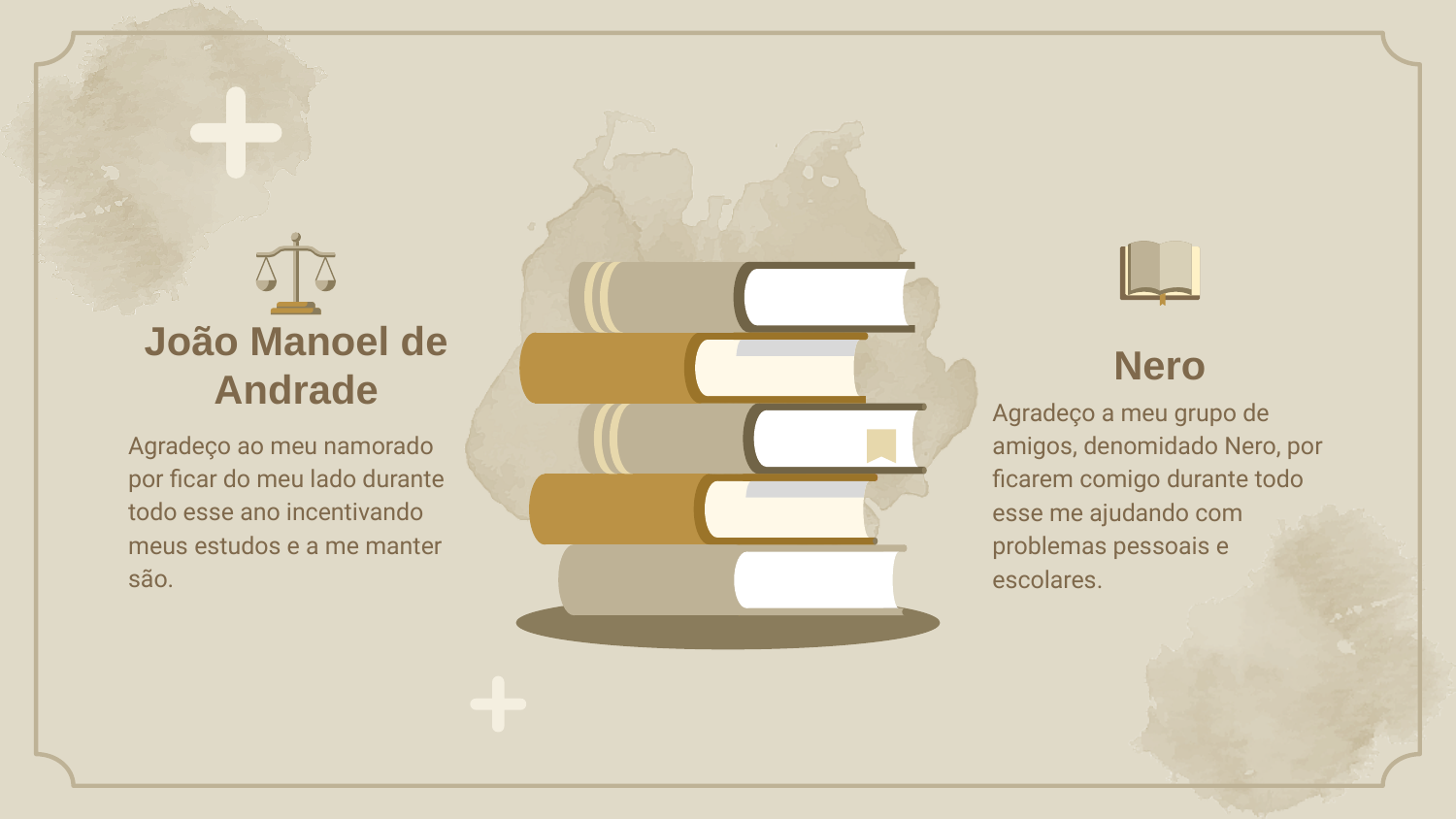

# João Manoel de Andrade
Nero
Agradeço a meu grupo de amigos, denomidado Nero, por ficarem comigo durante todo esse me ajudando com problemas pessoais e escolares.
Agradeço ao meu namorado por ficar do meu lado durante todo esse ano incentivando meus estudos e a me manter são.